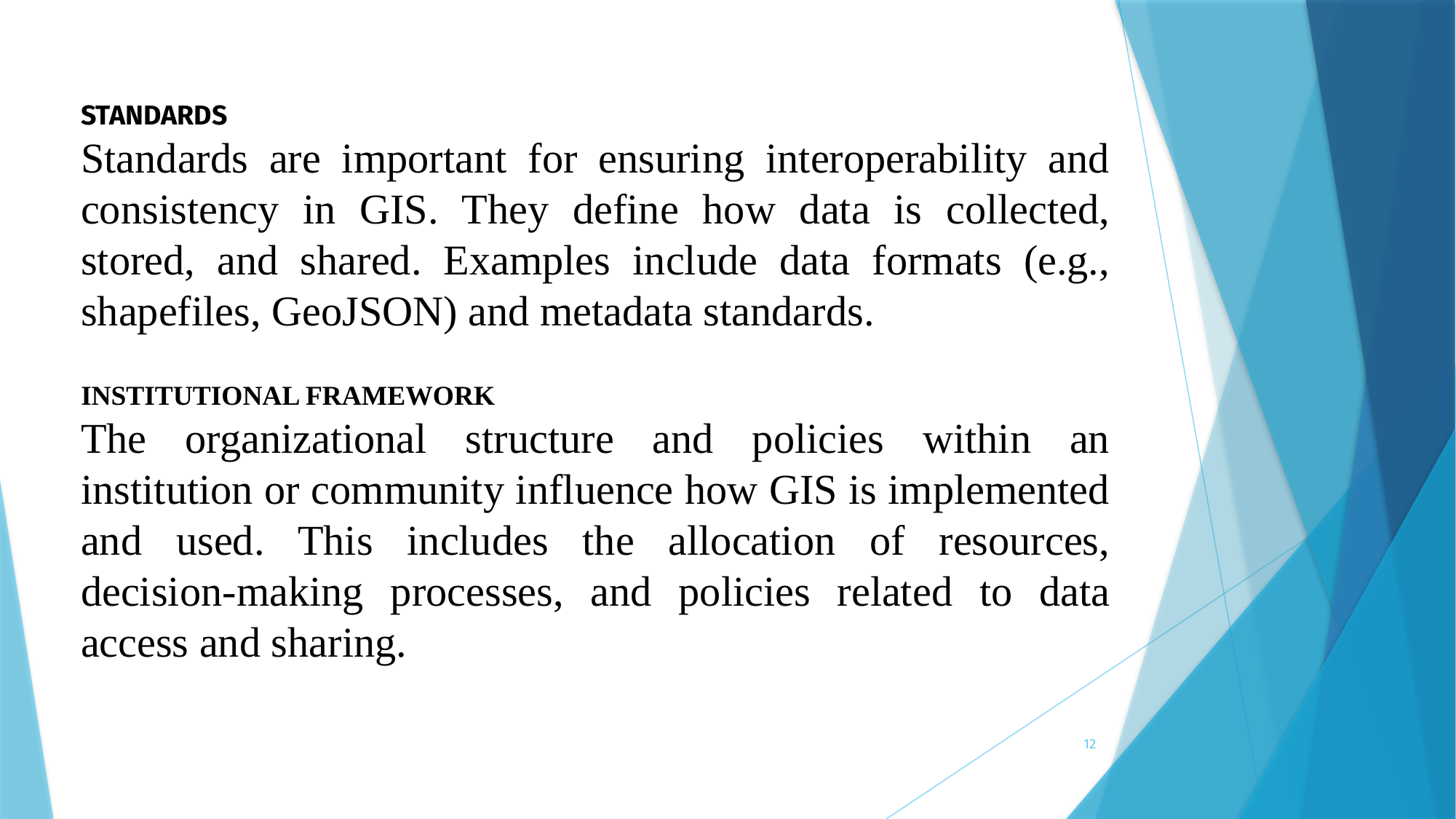

STANDARDS
Standards are important for ensuring interoperability and consistency in GIS. They define how data is collected, stored, and shared. Examples include data formats (e.g., shapefiles, GeoJSON) and metadata standards.

INSTITUTIONAL FRAMEWORK
The organizational structure and policies within an institution or community influence how GIS is implemented and used. This includes the allocation of resources, decision-making processes, and policies related to data access and sharing.
12